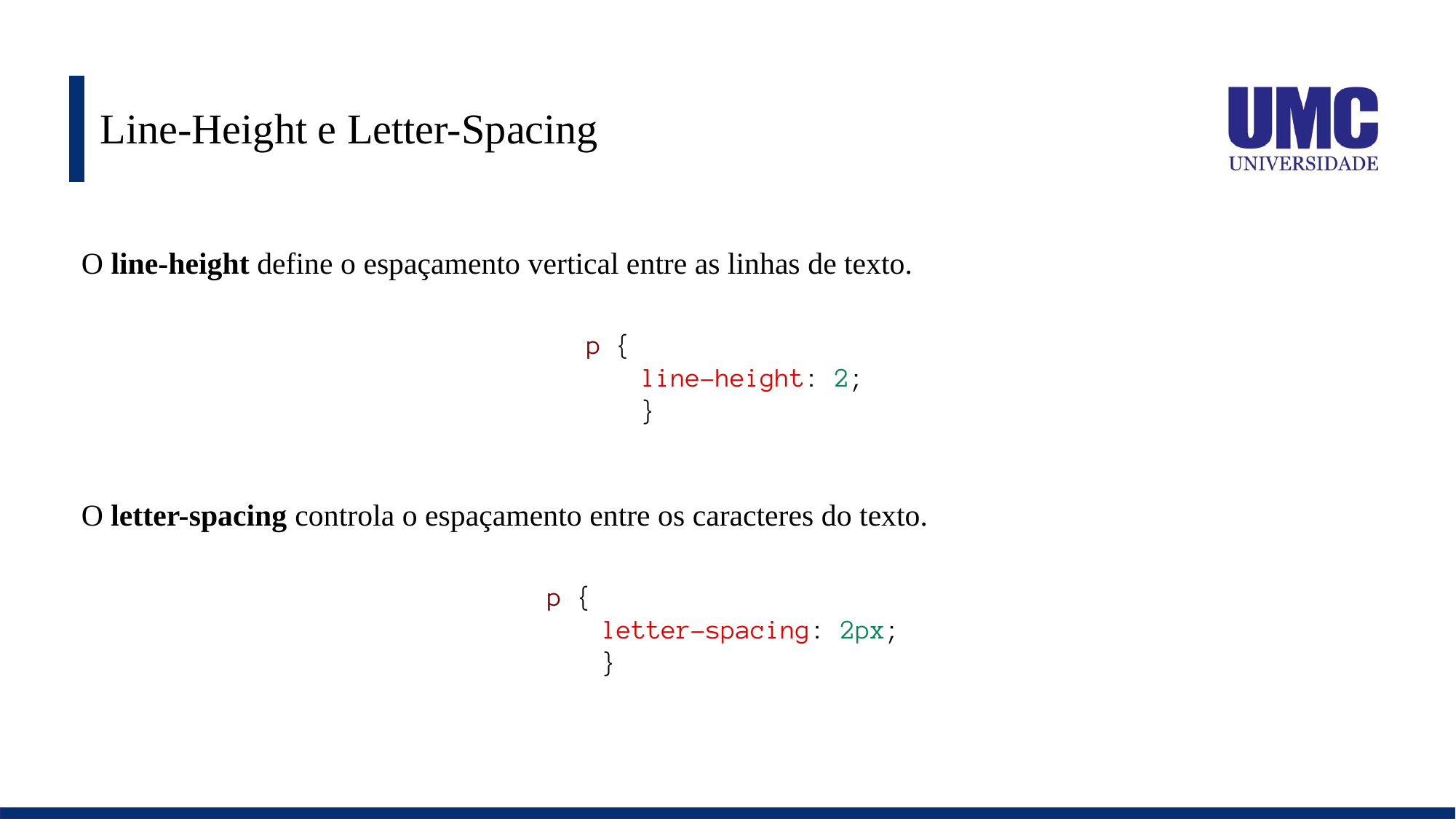

# Line-Height e Letter-Spacing
O line-height define o espaçamento vertical entre as linhas de texto.
p {
line-height: 2;
}
O letter-spacing controla o espaçamento entre os caracteres do texto.
p {
letter-spacing: 2px;
}